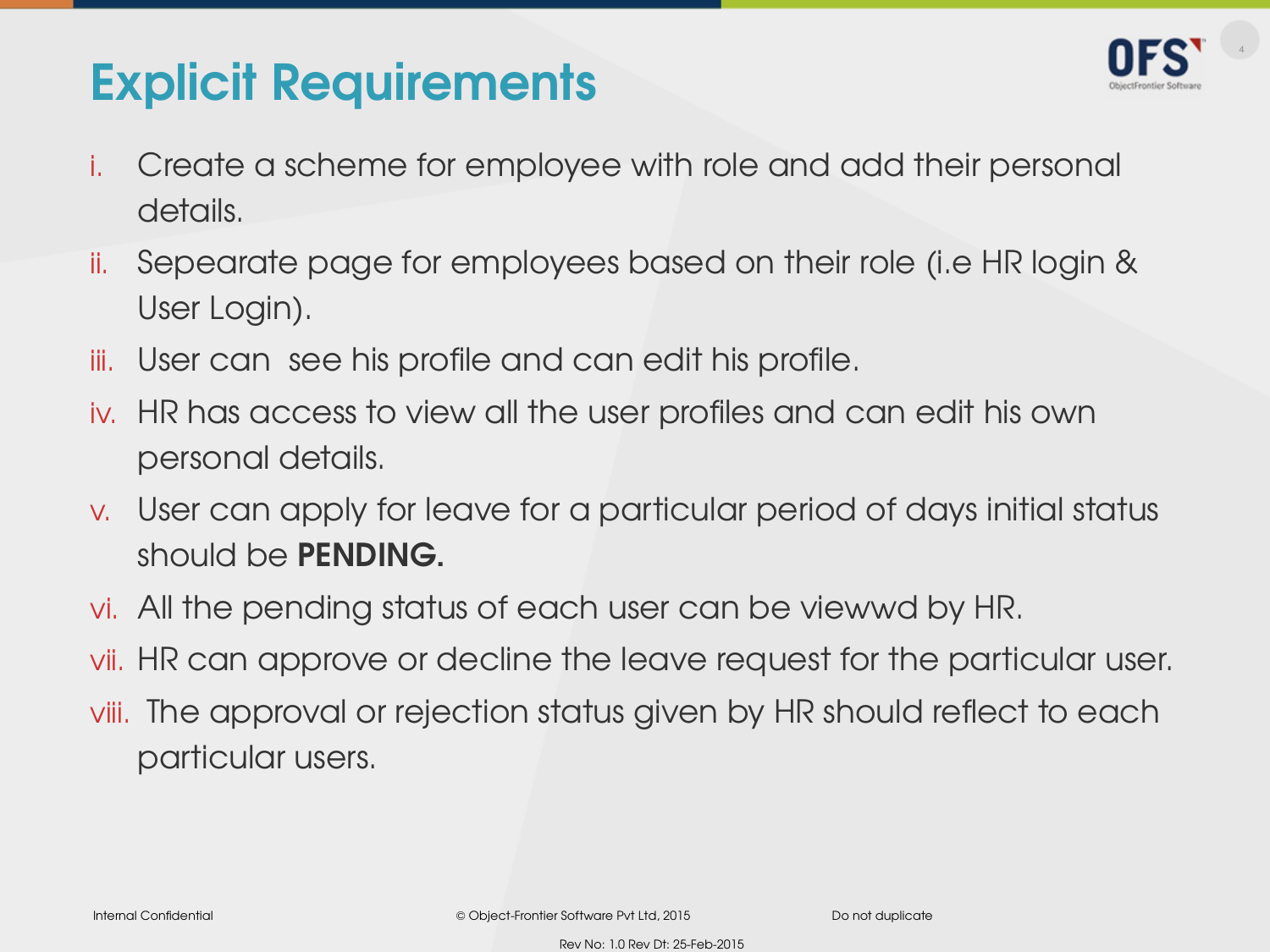

# Explicit Requirements
Create a scheme for employee with role and add their personal details.
Sepearate page for employees based on their role (i.e HR login & User Login).
User can  see his profile and can edit his profile.
HR has access to view all the user profiles and can edit his own personal details.
User can apply for leave for a particular period of days initial status should be PENDING.
All the pending status of each user can be viewwd by HR.
HR can approve or decline the leave request for the particular user.
 The approval or rejection status given by HR should reflect to each particular users.